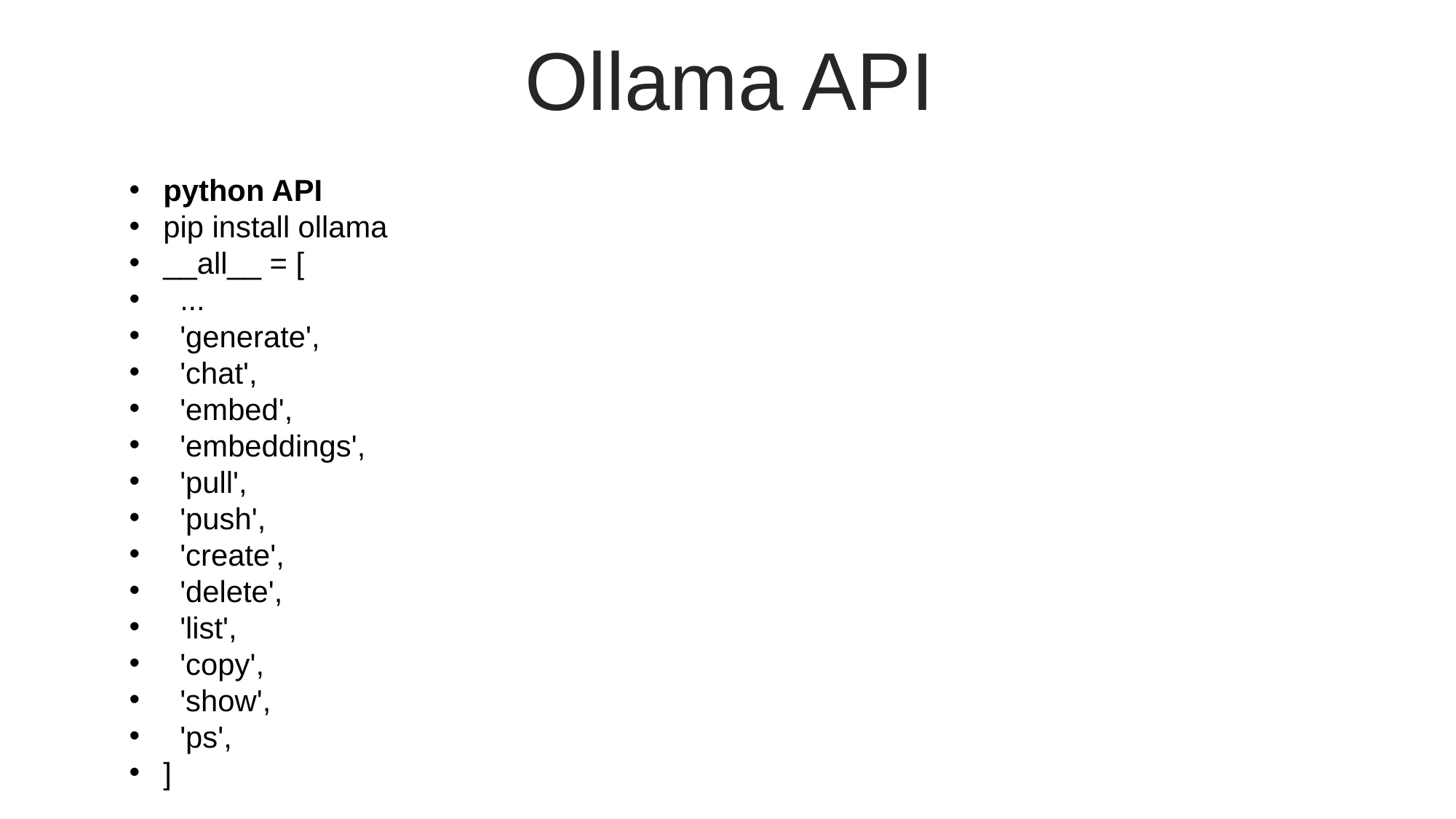

Ollama API
python API
pip install ollama
__all__ = [
  ...
  'generate',
  'chat',
  'embed',
  'embeddings',
  'pull',
  'push',
  'create',
  'delete',
  'list',
  'copy',
  'show',
  'ps',
]